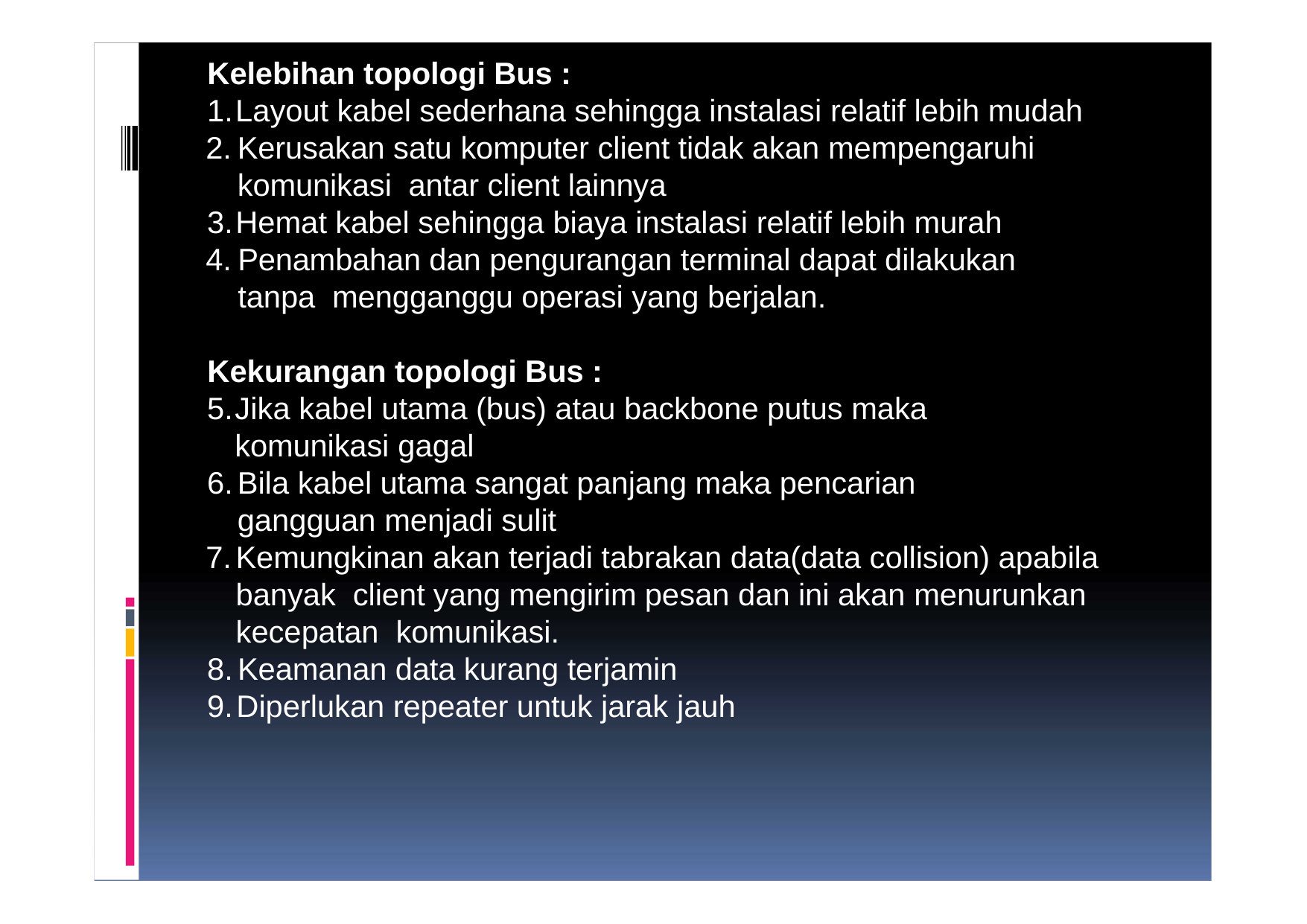

Kelebihan topologi Bus :
Layout kabel sederhana sehingga instalasi relatif lebih mudah
Kerusakan satu komputer client tidak akan mempengaruhi komunikasi  antar client lainnya
Hemat kabel sehingga biaya instalasi relatif lebih murah
Penambahan dan pengurangan terminal dapat dilakukan tanpa  mengganggu operasi yang berjalan.

Kekurangan topologi Bus :
Jika kabel utama (bus) atau backbone putus maka komunikasi gagal
Bila kabel utama sangat panjang maka pencarian gangguan menjadi sulit
Kemungkinan akan terjadi tabrakan data(data collision) apabila banyak  client yang mengirim pesan dan ini akan menurunkan kecepatan  komunikasi.
Keamanan data kurang terjamin
Diperlukan repeater untuk jarak jauh